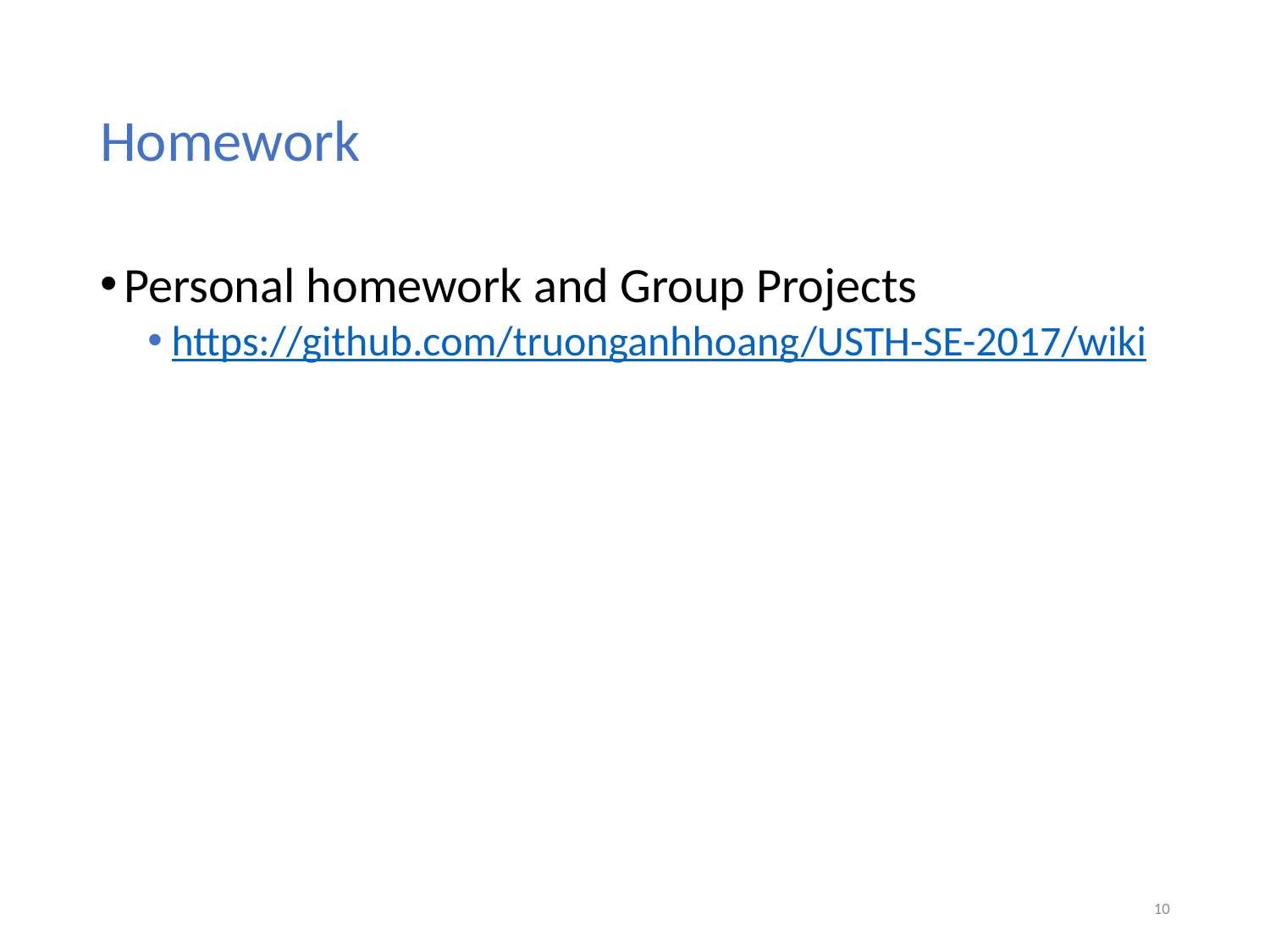

# Homework
Personal homework and Group Projects
https://github.com/truonganhhoang/USTH-SE-2017/wiki

10